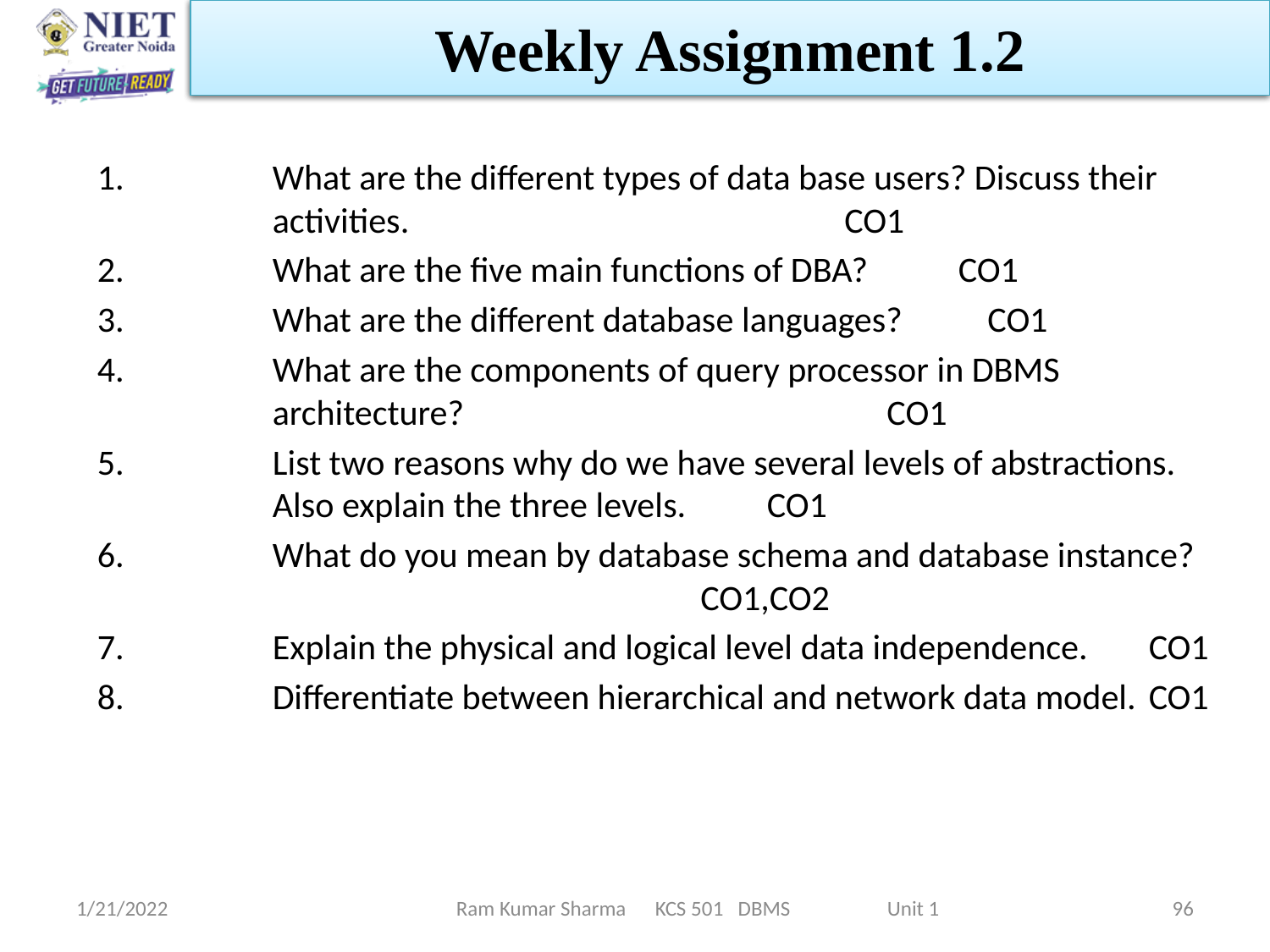

Weekly Assignment 1.2
What are the different types of data base users? Discuss their activities.	                                                     CO1
What are the five main functions of DBA? 	         CO1
What are the different database languages?	         CO1
What are the components of query processor in DBMS architecture?	                                                   CO1
List two reasons why do we have several levels of abstractions. Also explain the three levels.	       CO1
What do you mean by database schema and database instance?                                                	      CO1,CO2
Explain the physical and logical level data independence.  							CO1
Differentiate between hierarchical and network data model.					CO1

1/21/2022
Ram Kumar Sharma      KCS 501   DBMS                    Unit 1
96